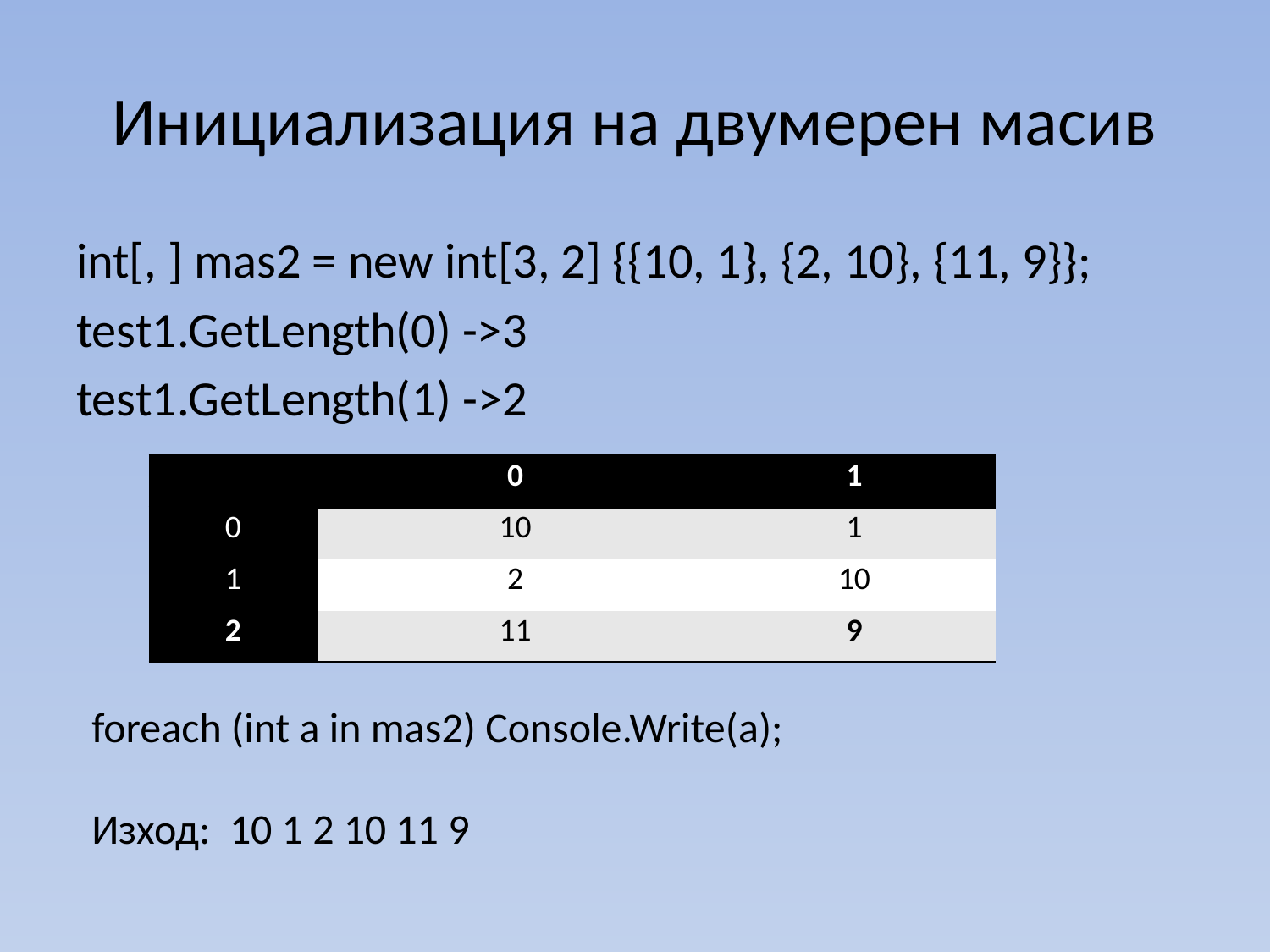

# Инициализация на двумерен масив
int[, ] mas2 = new int[3, 2] {{10, 1}, {2, 10}, {11, 9}};
test1.GetLength(0) ->3
test1.GetLength(1) ->2

|  | 0 | 1 |
| --- | --- | --- |
| 0 | 10 | 1 |
| 1 | 2 | 10 |
| 2 | 11 | 9 |
foreach (int a in mas2) Console.Write(a);

Изход:  10 1 2 10 11 9